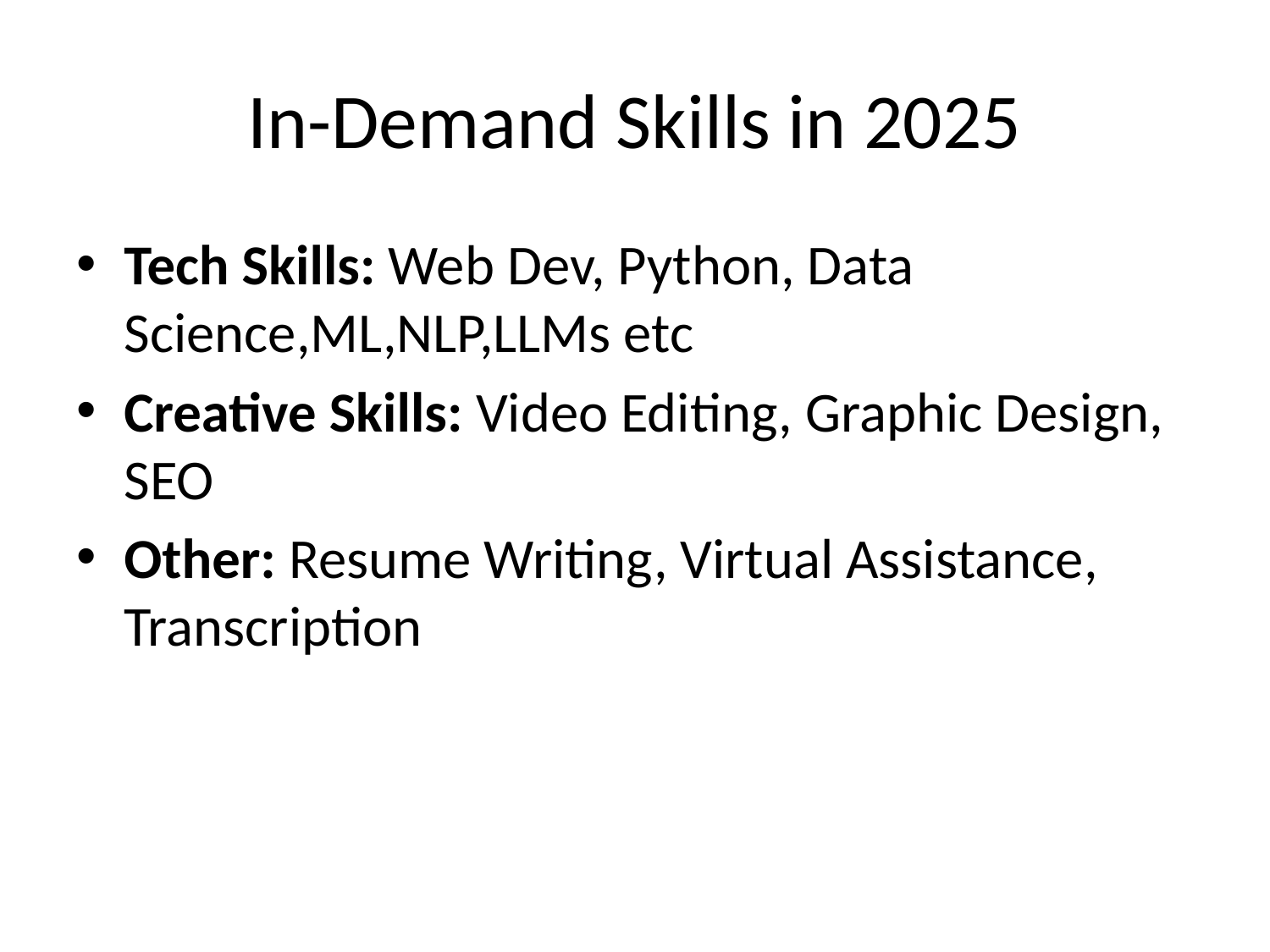

# In-Demand Skills in 2025
Tech Skills: Web Dev, Python, Data Science,ML,NLP,LLMs etc
Creative Skills: Video Editing, Graphic Design, SEO
Other: Resume Writing, Virtual Assistance, Transcription